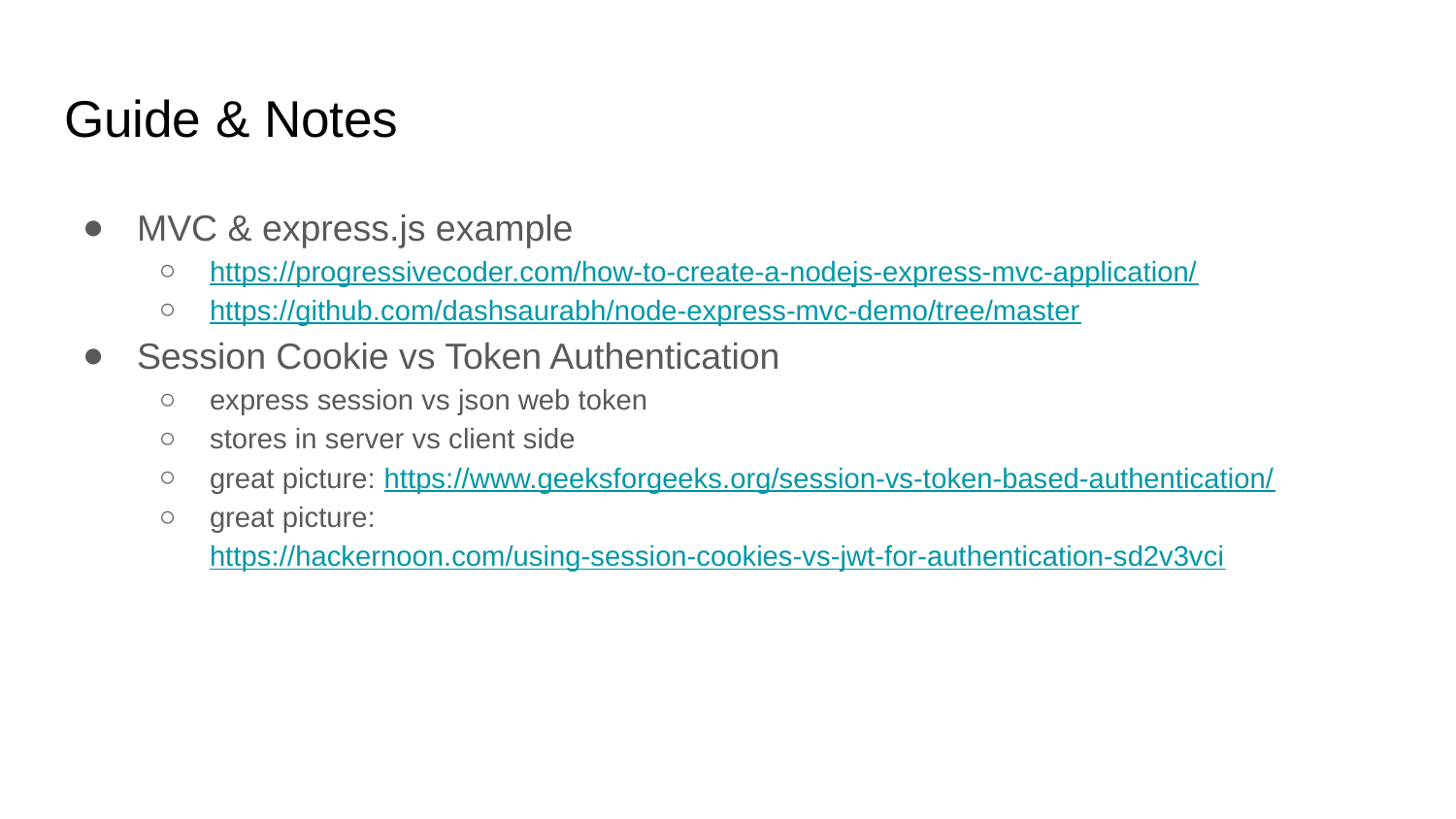

# Guide & Notes

MVC & express.js example
https://progressivecoder.com/how-to-create-a-nodejs-express-mvc-application/
https://github.com/dashsaurabh/node-express-mvc-demo/tree/master
Session Cookie vs Token Authentication
express session vs json web token
stores in server vs client side
great picture: https://www.geeksforgeeks.org/session-vs-token-based-authentication/
great picture: https://hackernoon.com/using-session-cookies-vs-jwt-for-authentication-sd2v3vci